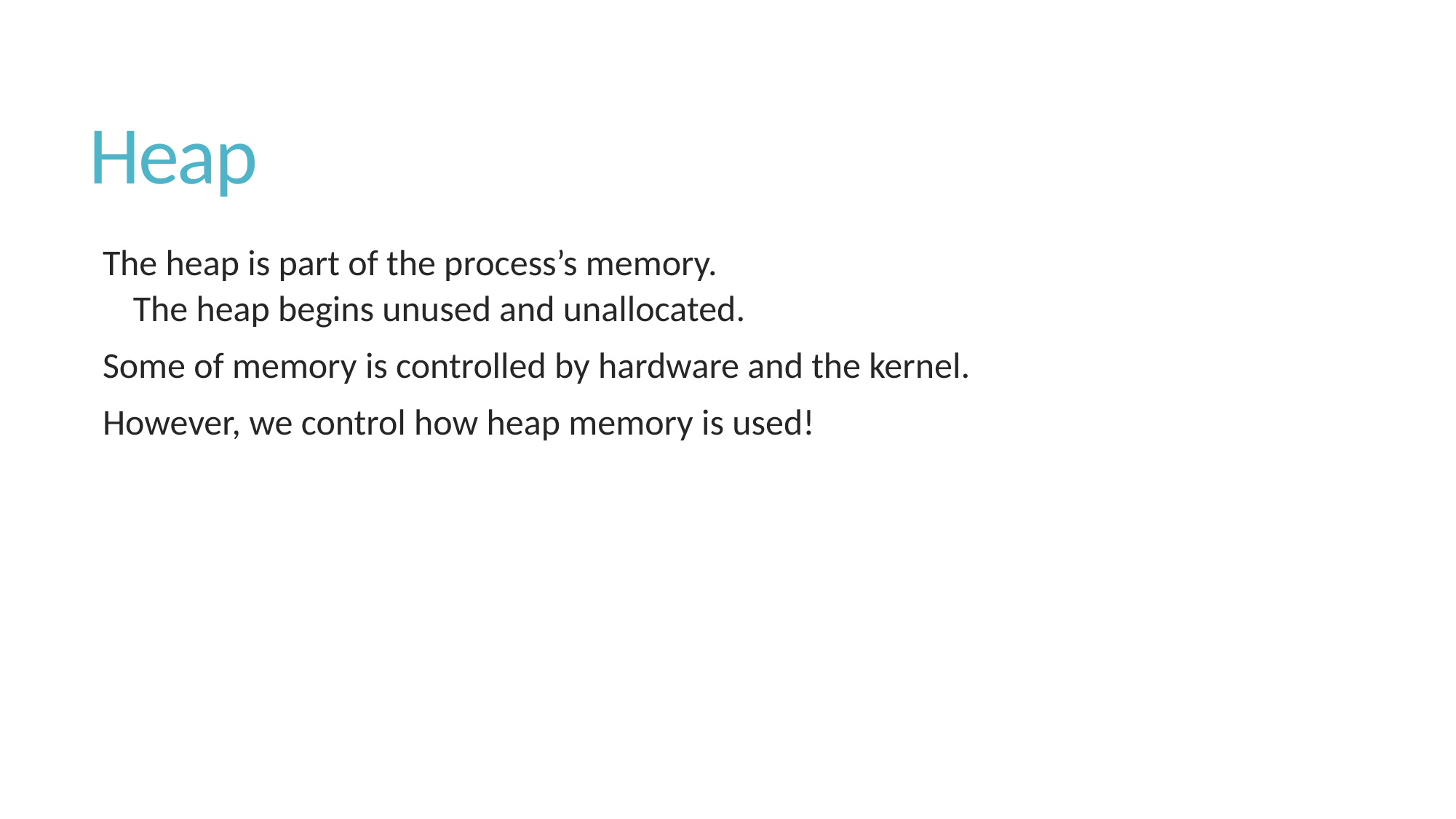

# Heap
The heap is part of the process’s memory.
The heap begins unused and unallocated.
Some of memory is controlled by hardware and the kernel.
However, we control how heap memory is used!